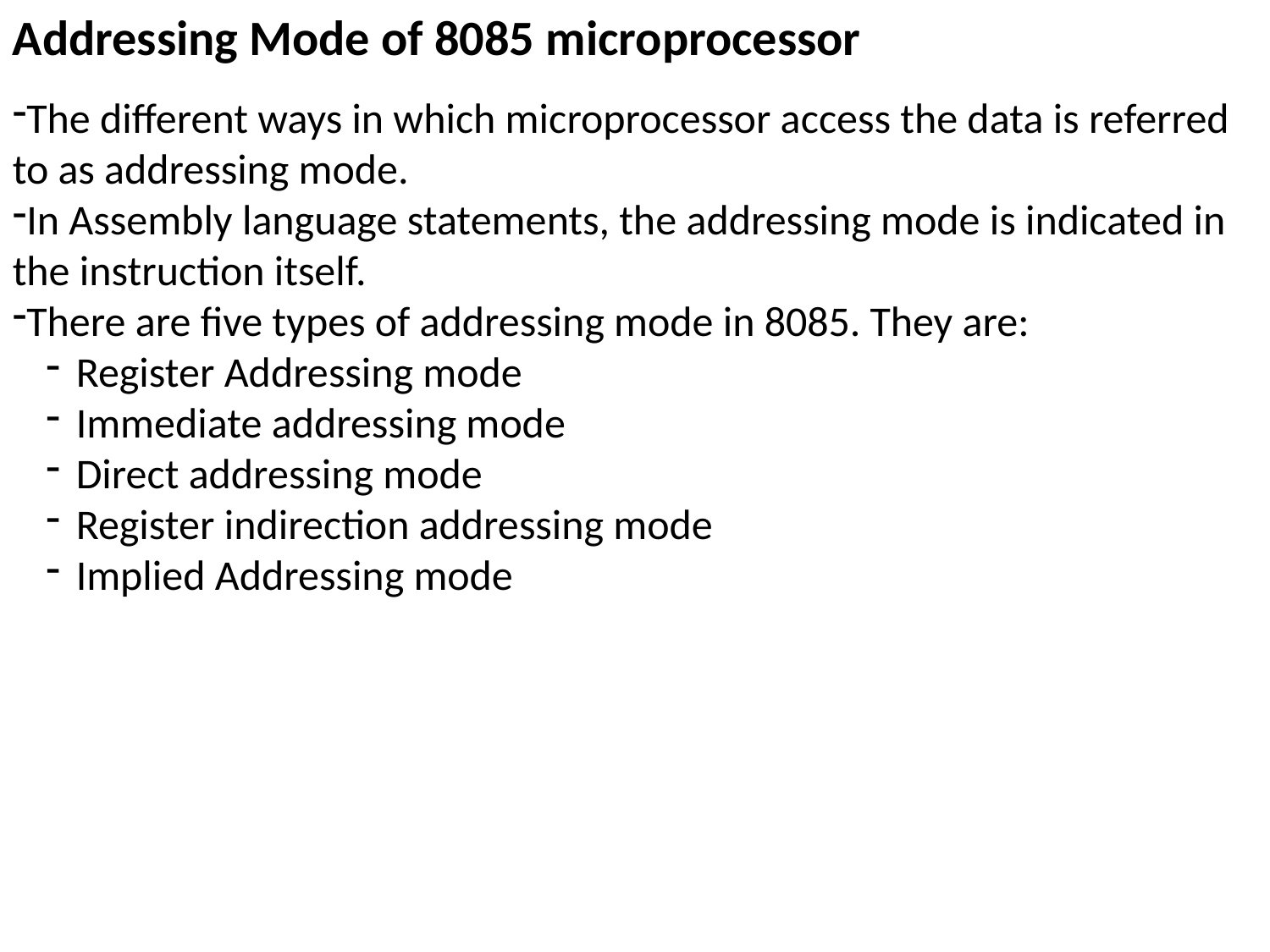

Addressing Mode of 8085 microprocessor
The different ways in which microprocessor access the data is referred to as addressing mode.
In Assembly language statements, the addressing mode is indicated in the instruction itself.
There are five types of addressing mode in 8085. They are:
Register Addressing mode
Immediate addressing mode
Direct addressing mode
Register indirection addressing mode
Implied Addressing mode